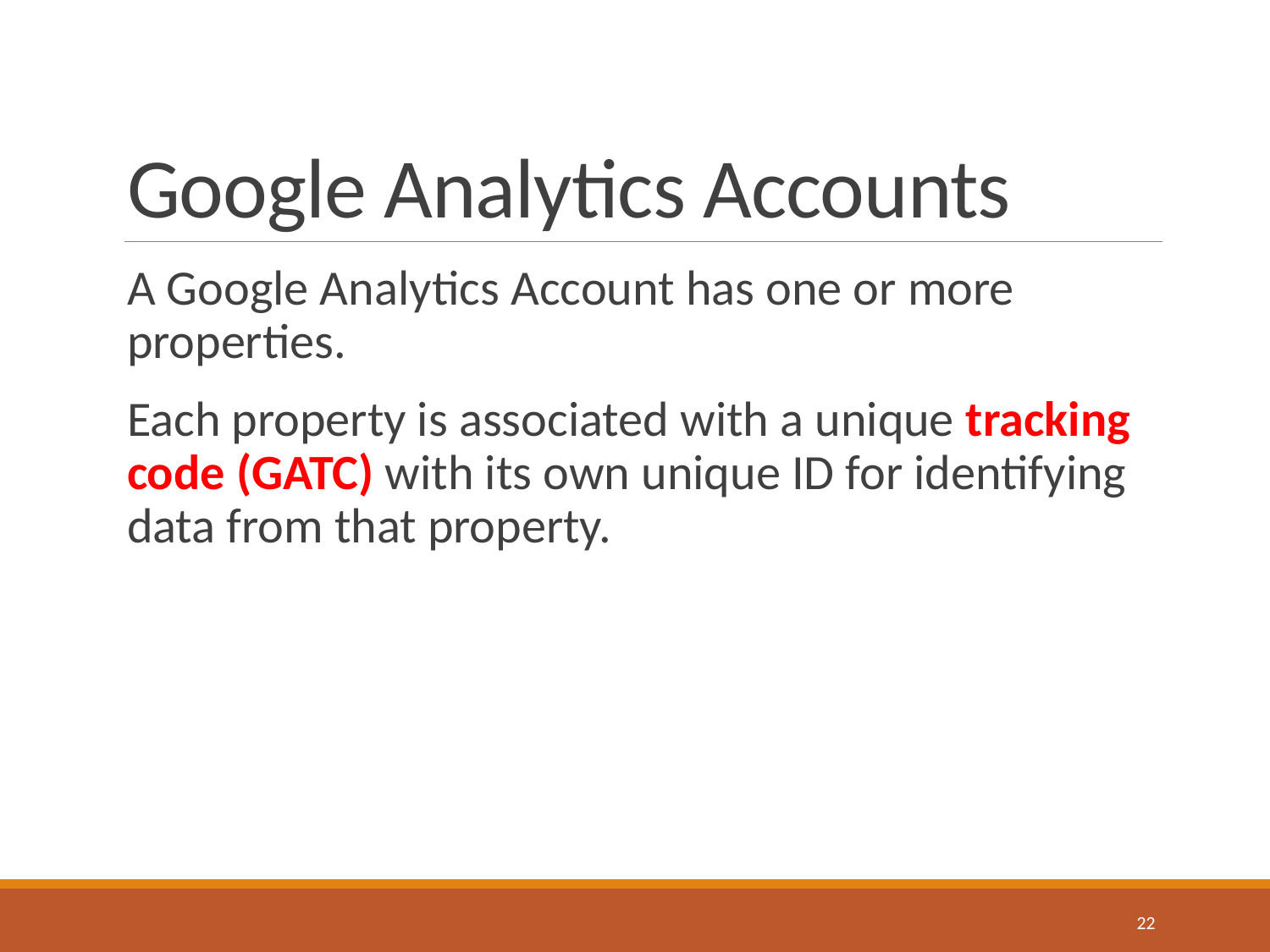

# Google Analytics Accounts
A Google Analytics Account has one or more properties.
Each property is associated with a unique tracking code (GATC) with its own unique ID for identifying data from that property.

22